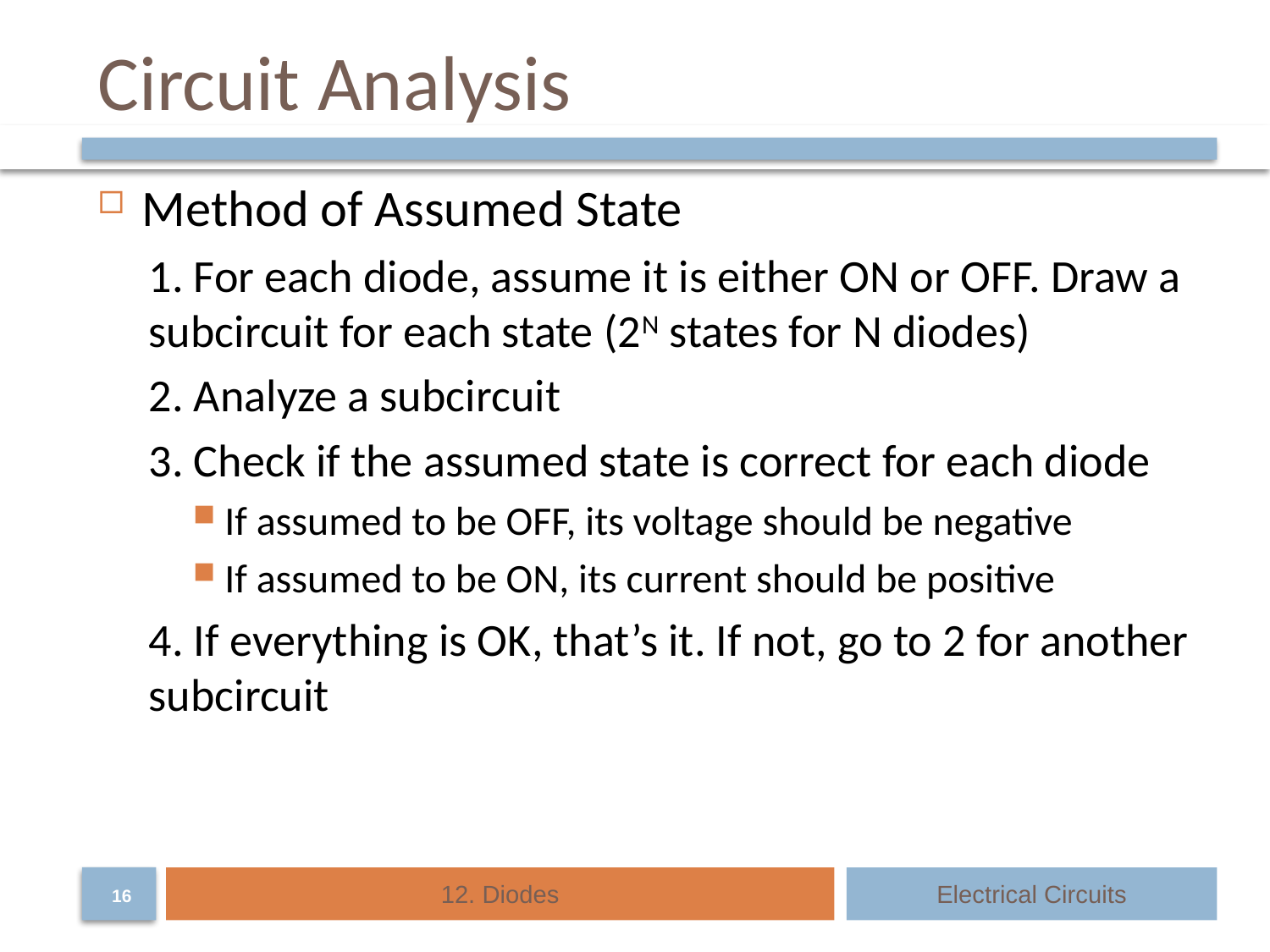

# Circuit Analysis
Method of Assumed State
1. For each diode, assume it is either ON or OFF. Draw a subcircuit for each state (2N states for N diodes)
2. Analyze a subcircuit
3. Check if the assumed state is correct for each diode
If assumed to be OFF, its voltage should be negative
If assumed to be ON, its current should be positive
4. If everything is OK, that’s it. If not, go to 2 for another subcircuit
12. Diodes
Electrical Circuits
16